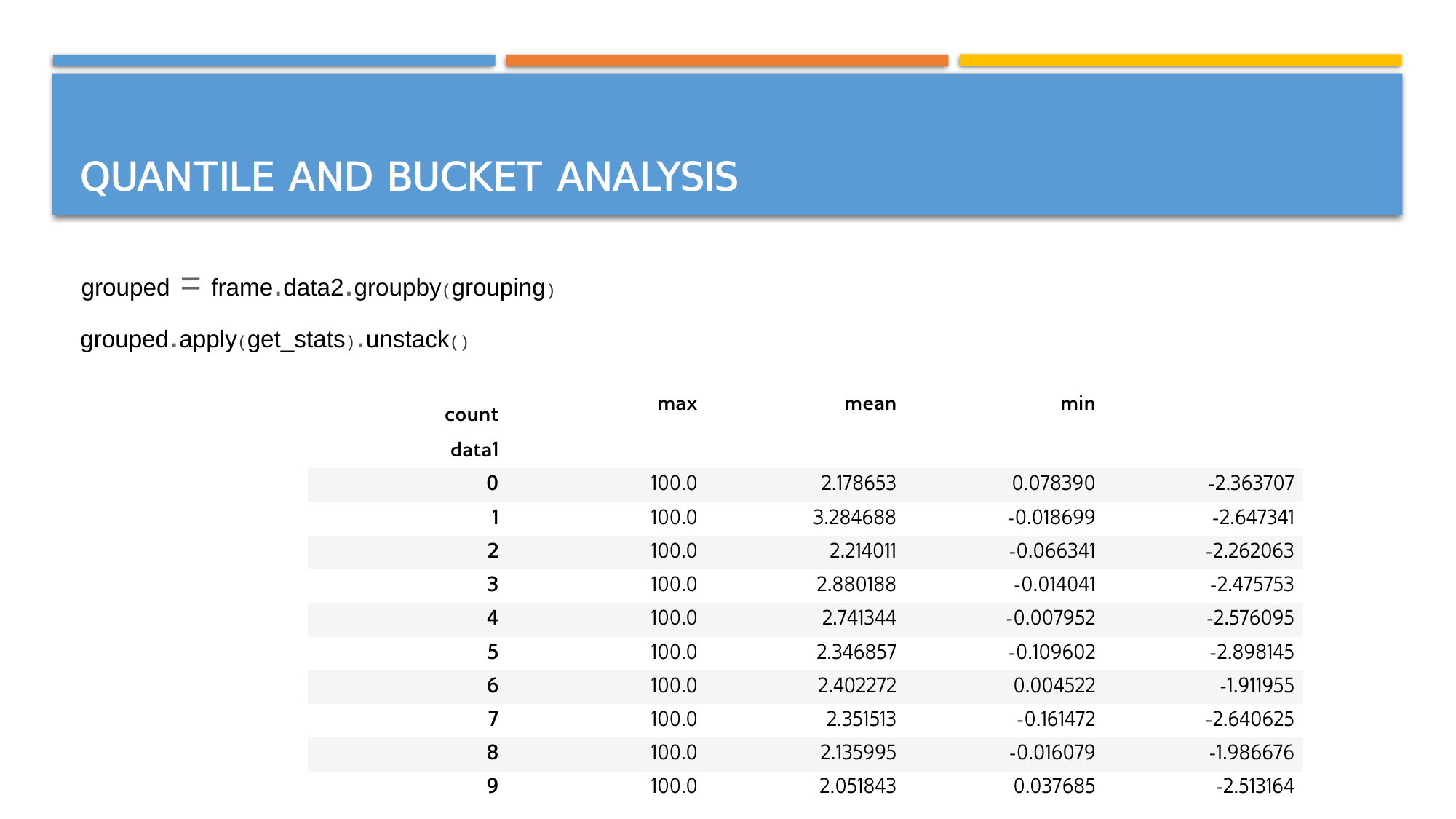

# Quantile and Bucket Analysis
grouped = frame.data2.groupby(grouping)
grouped.apply(get_stats).unstack()
| count | max | mean | min |  |
| --- | --- | --- | --- | --- |
| data1 |  |  |  |  |
| 0 | 100.0 | 2.178653 | 0.078390 | -2.363707 |
| 1 | 100.0 | 3.284688 | -0.018699 | -2.647341 |
| 2 | 100.0 | 2.214011 | -0.066341 | -2.262063 |
| 3 | 100.0 | 2.880188 | -0.014041 | -2.475753 |
| 4 | 100.0 | 2.741344 | -0.007952 | -2.576095 |
| 5 | 100.0 | 2.346857 | -0.109602 | -2.898145 |
| 6 | 100.0 | 2.402272 | 0.004522 | -1.911955 |
| 7 | 100.0 | 2.351513 | -0.161472 | -2.640625 |
| 8 | 100.0 | 2.135995 | -0.016079 | -1.986676 |
| 9 | 100.0 | 2.051843 | 0.037685 | -2.513164 |